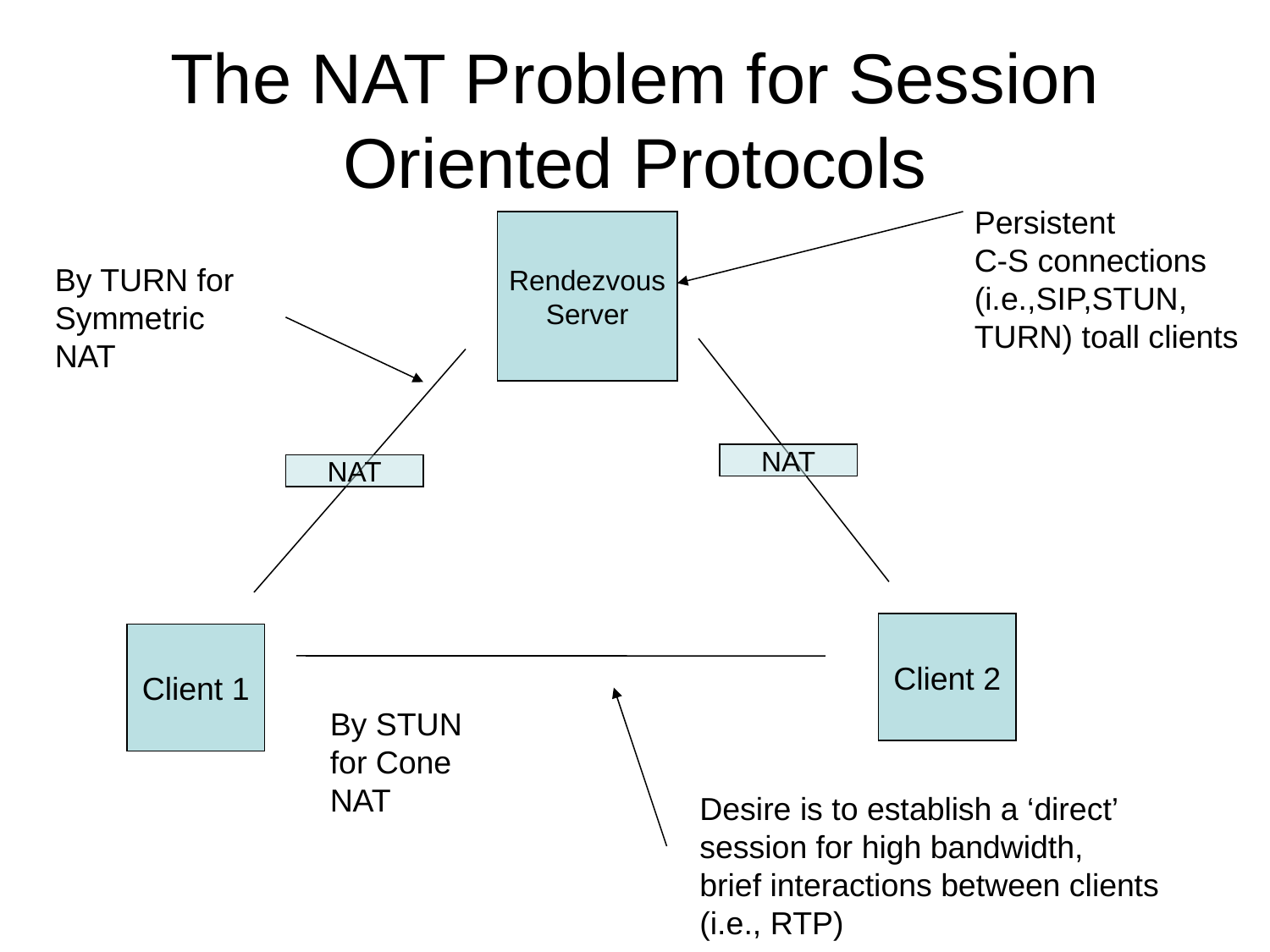

# The NAT Problem for Session Oriented Protocols
Persistent
C-S connections
(i.e.,SIP,STUN,
TURN) toall clients
Rendezvous
Server

By TURN for  Symmetric NAT

NAT
NAT
Client 2
Client 1

By STUN for Cone NAT
Desire is to establish a ‘direct’
session for high bandwidth,
brief interactions between clients
(i.e., RTP)